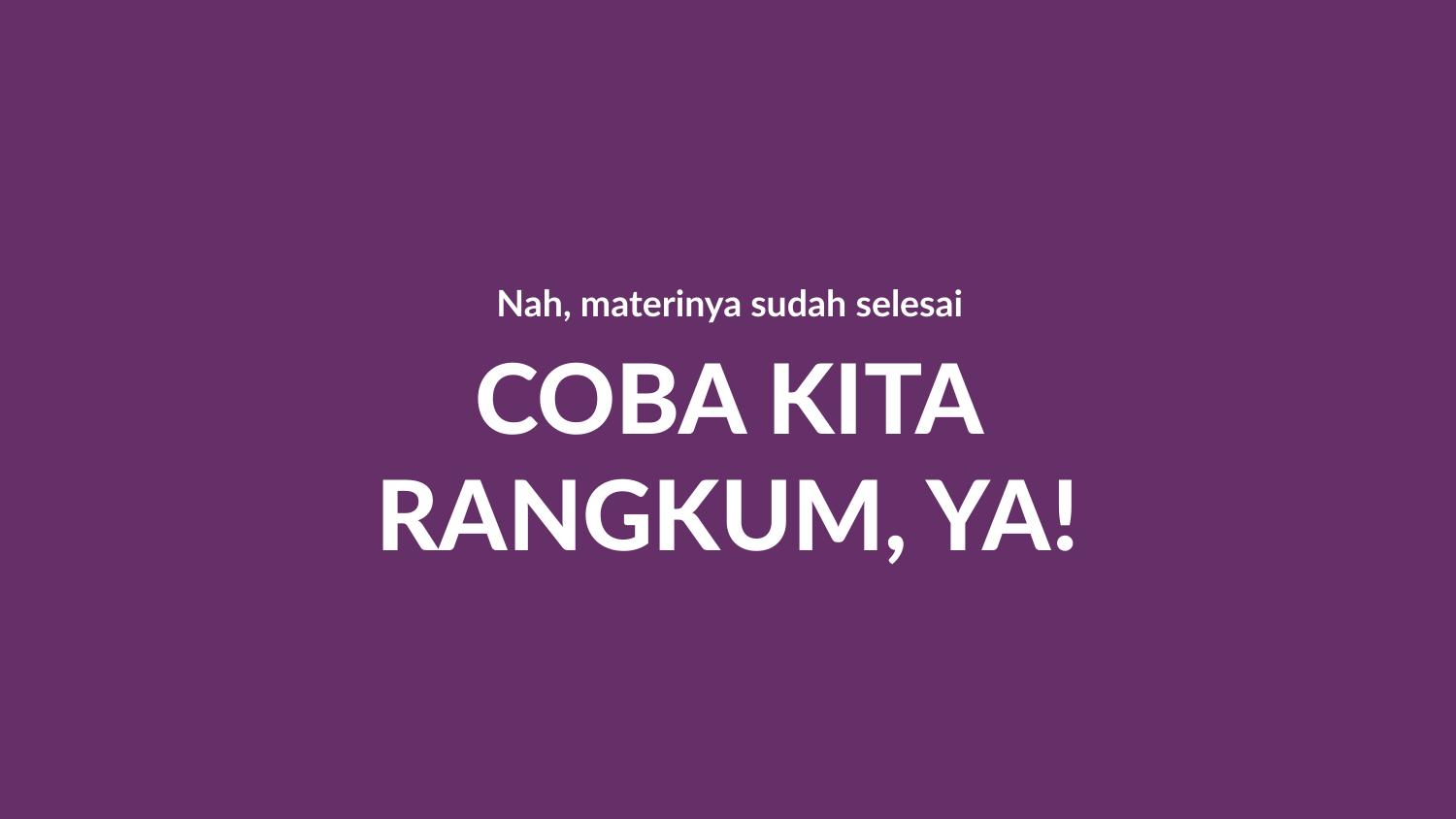

Nah, materinya sudah selesai
COBA KITA RANGKUM, YA!